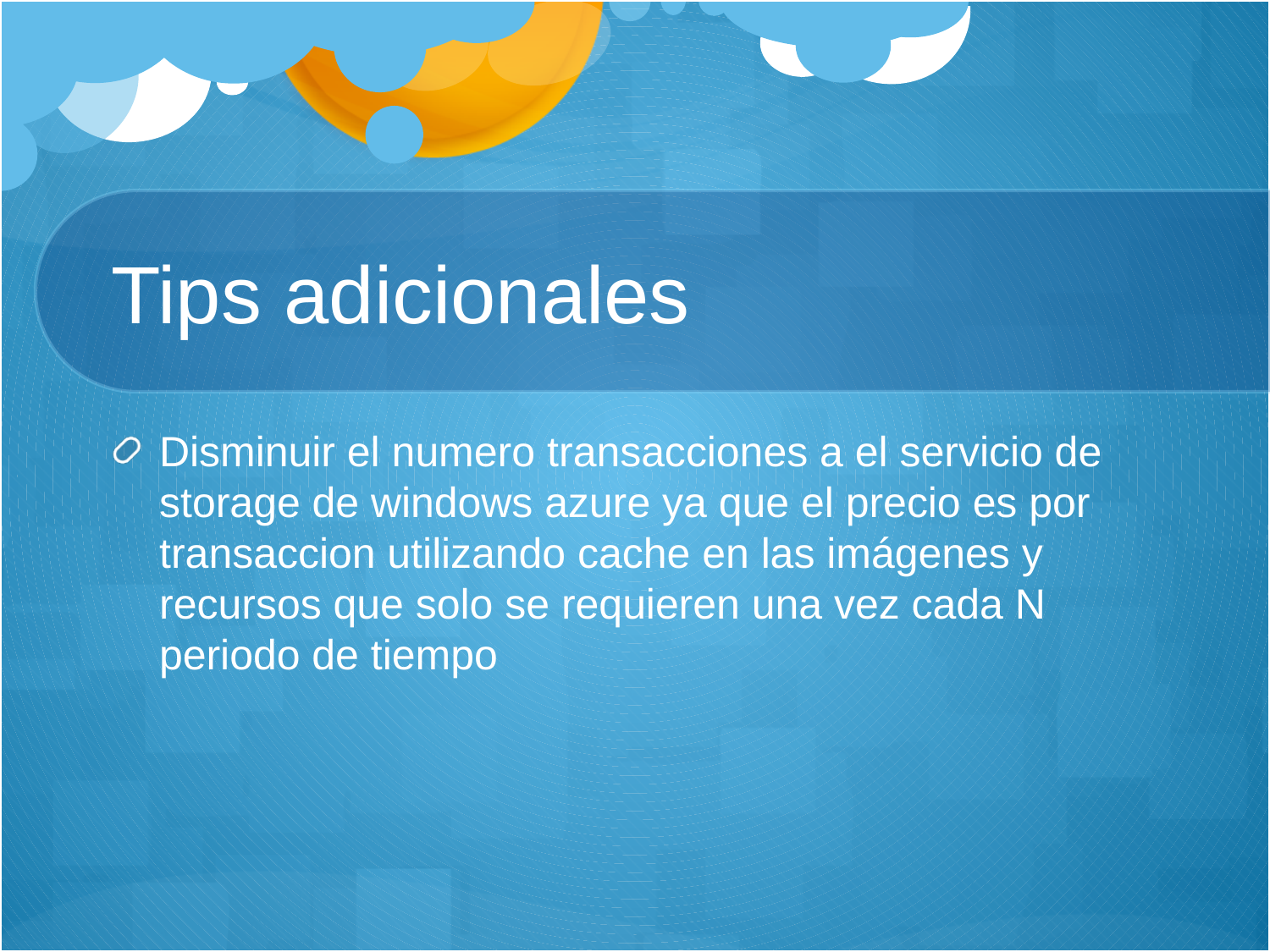

# Tips adicionales
Disminuir el numero transacciones a el servicio de storage de windows azure ya que el precio es por transaccion utilizando cache en las imágenes y recursos que solo se requieren una vez cada N periodo de tiempo